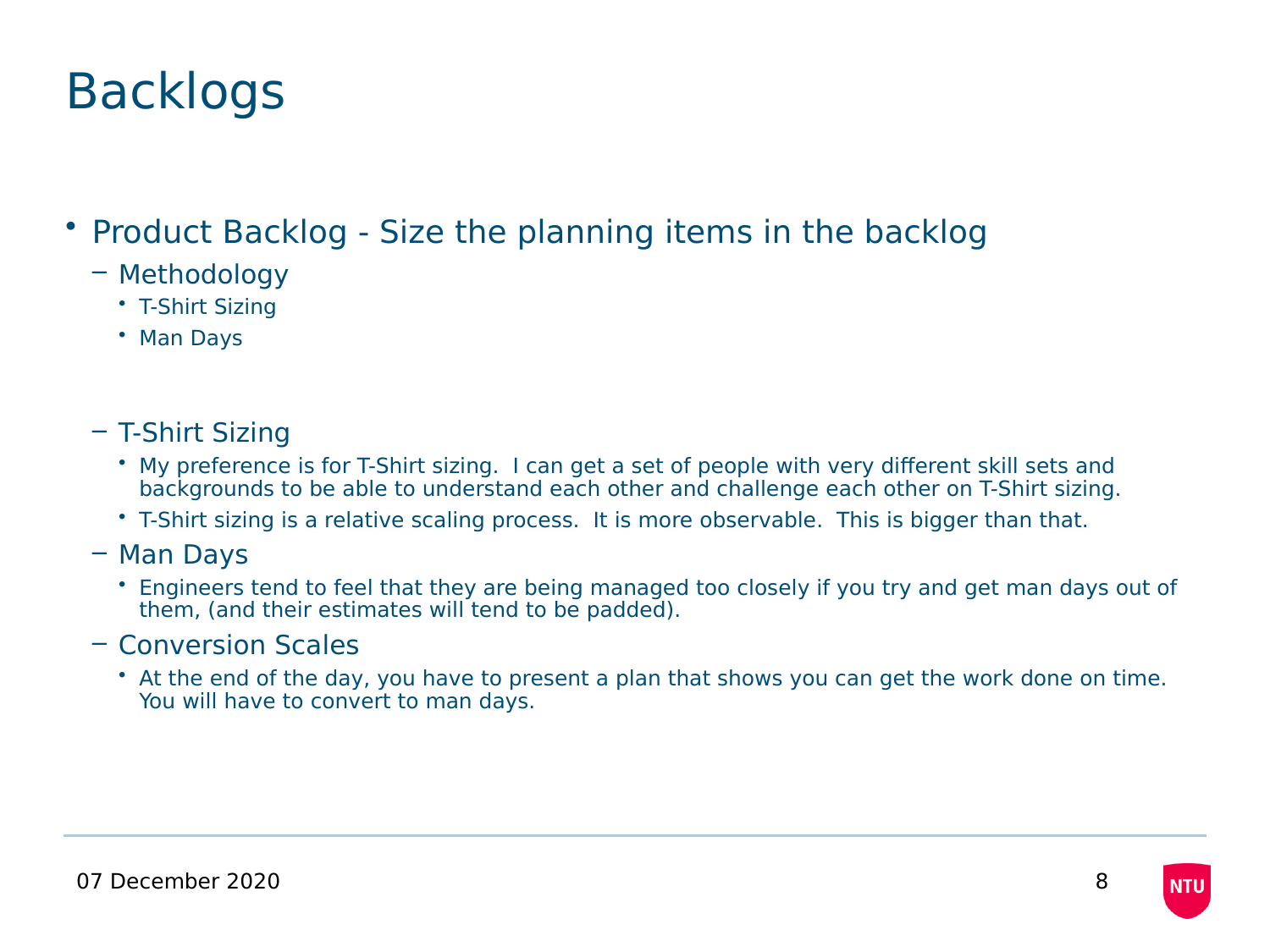

# Backlogs
Product Backlog - Size the planning items in the backlog
Methodology
T-Shirt Sizing
Man Days

T-Shirt Sizing
My preference is for T-Shirt sizing.  I can get a set of people with very different skill sets and backgrounds to be able to understand each other and challenge each other on T-Shirt sizing.
T-Shirt sizing is a relative scaling process.  It is more observable.  This is bigger than that.
Man Days
Engineers tend to feel that they are being managed too closely if you try and get man days out of them, (and their estimates will tend to be padded).
Conversion Scales
At the end of the day, you have to present a plan that shows you can get the work done on time.  You will have to convert to man days.

07 December 2020
8